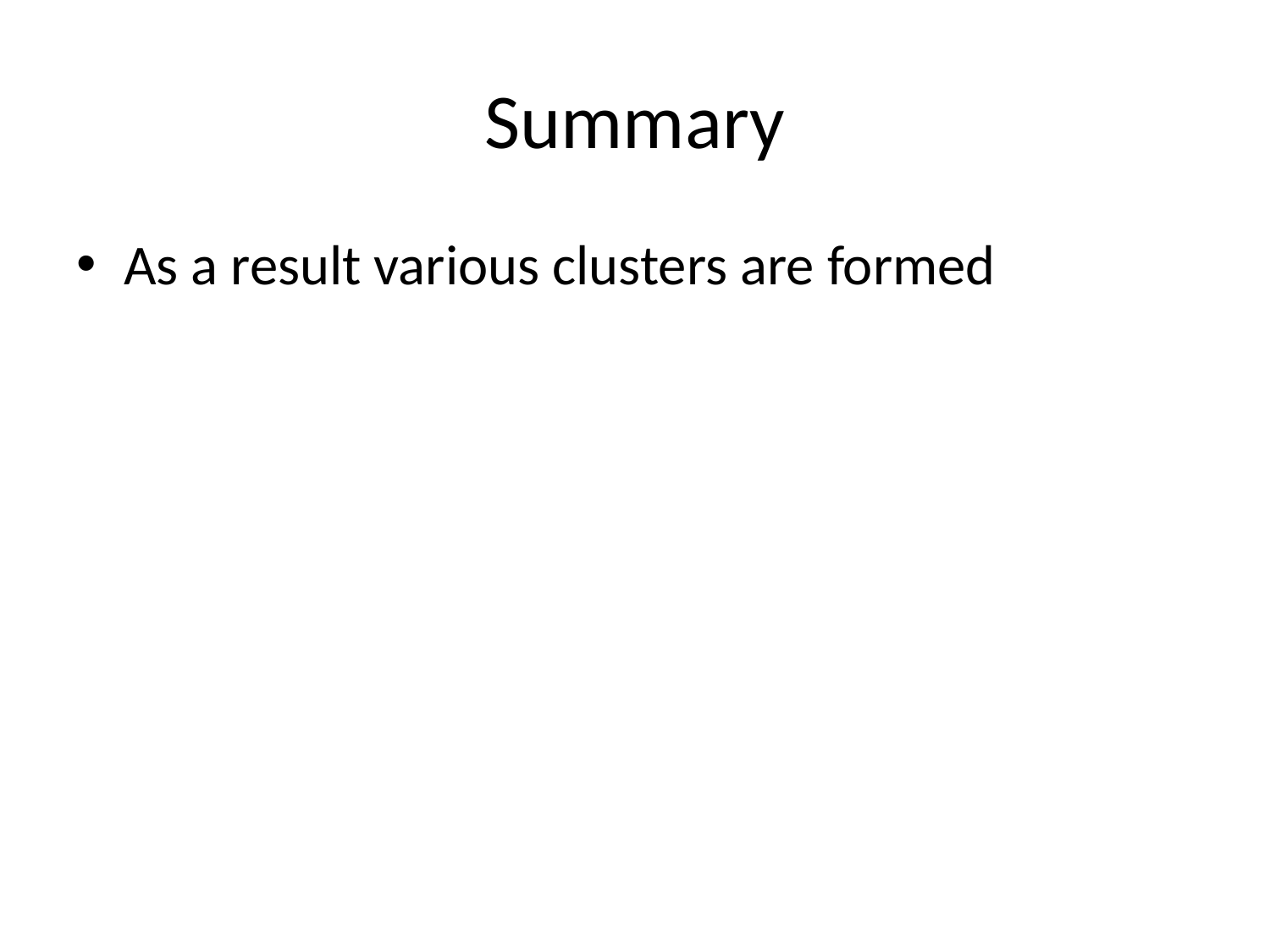

# Summary
As a result various clusters are formed